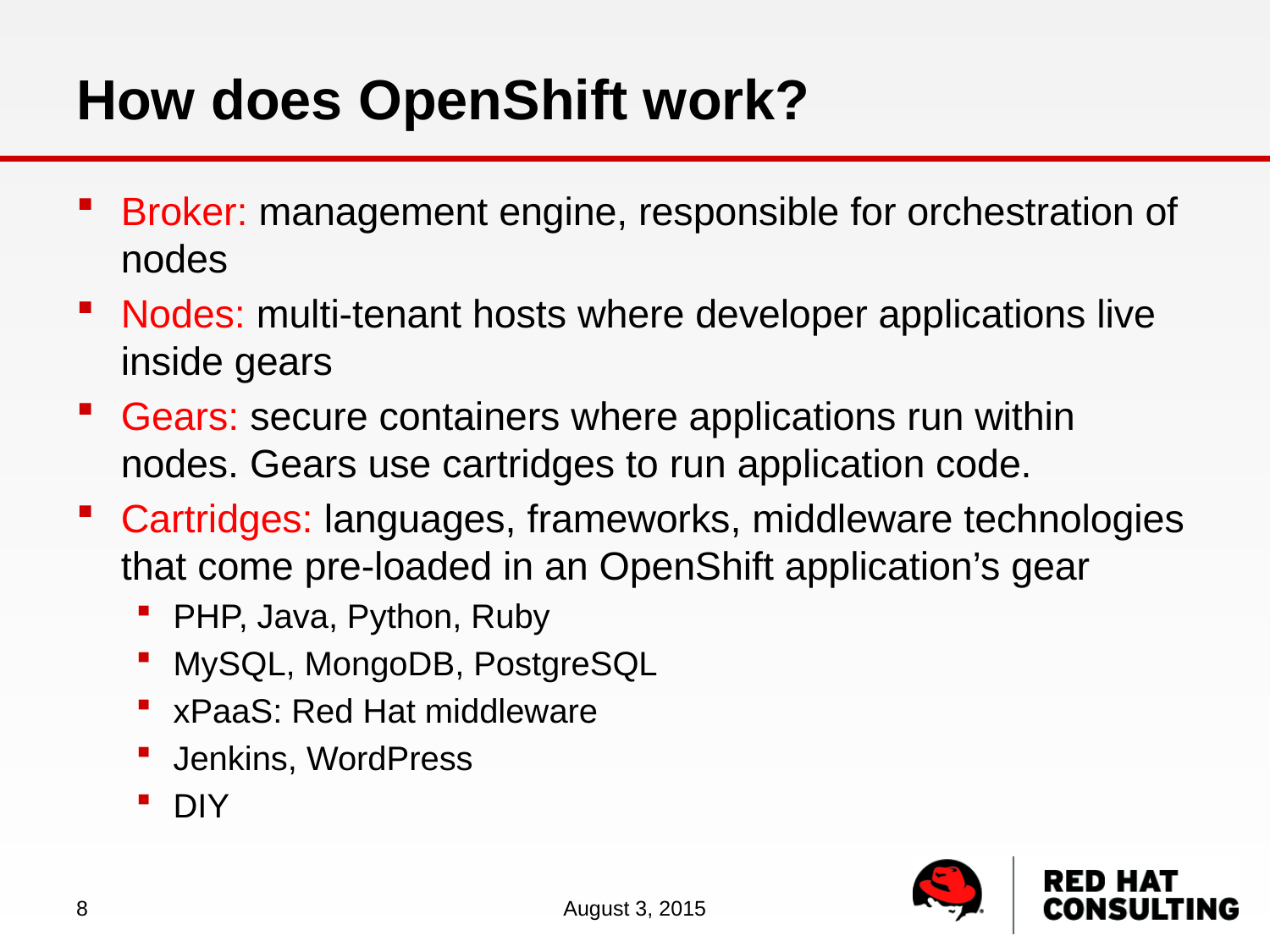

# How does OpenShift work?
Broker: management engine, responsible for orchestration of nodes
Nodes: multi-tenant hosts where developer applications live inside gears
Gears: secure containers where applications run within nodes. Gears use cartridges to run application code.
Cartridges: languages, frameworks, middleware technologies that come pre-loaded in an OpenShift application’s gear
PHP, Java, Python, Ruby
MySQL, MongoDB, PostgreSQL
xPaaS: Red Hat middleware
Jenkins, WordPress
DIY
8
August 3, 2015